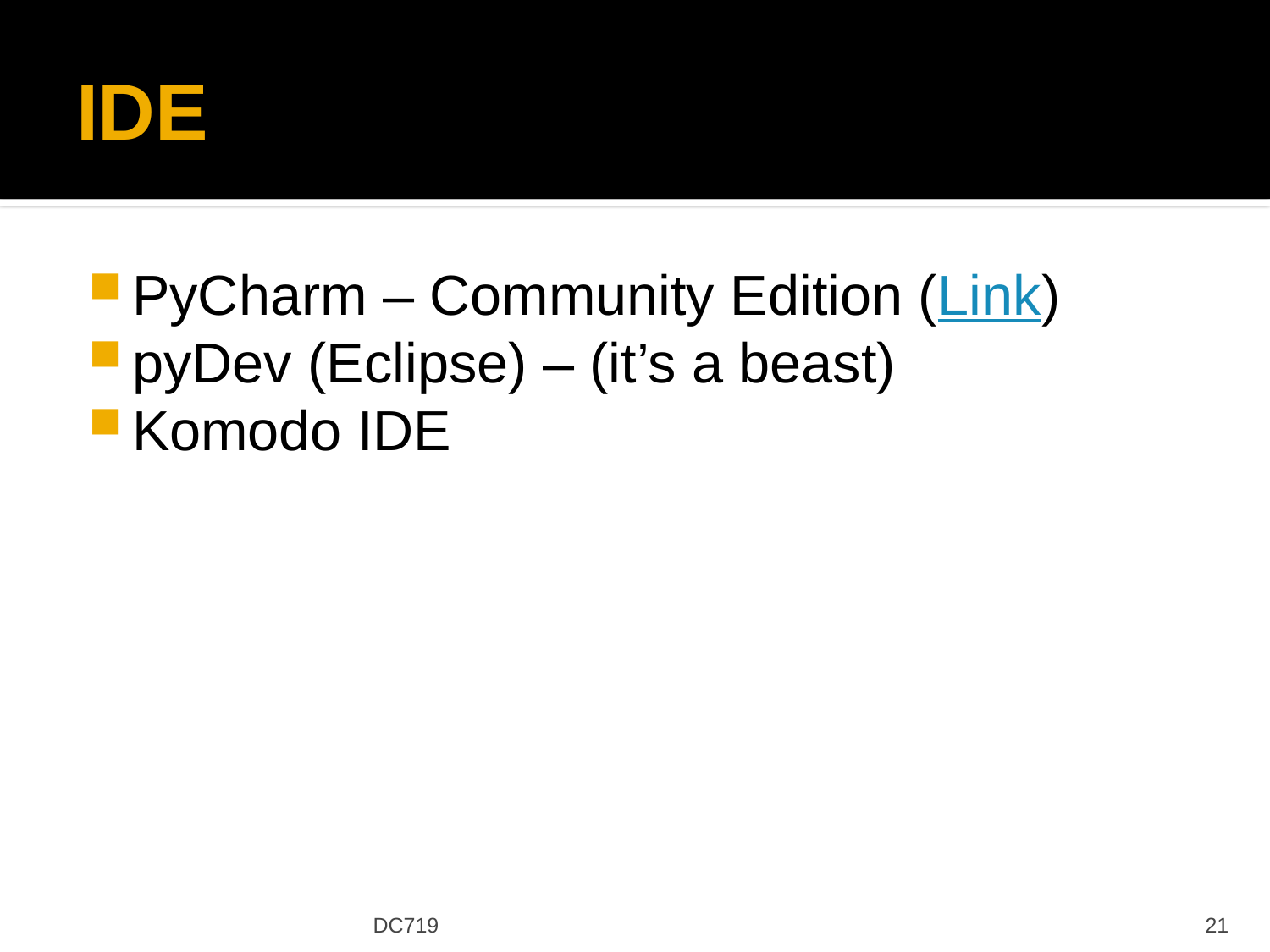

# IDE
PyCharm – Community Edition (Link)
pyDev (Eclipse) – (it’s a beast)
Komodo IDE

DC719
21